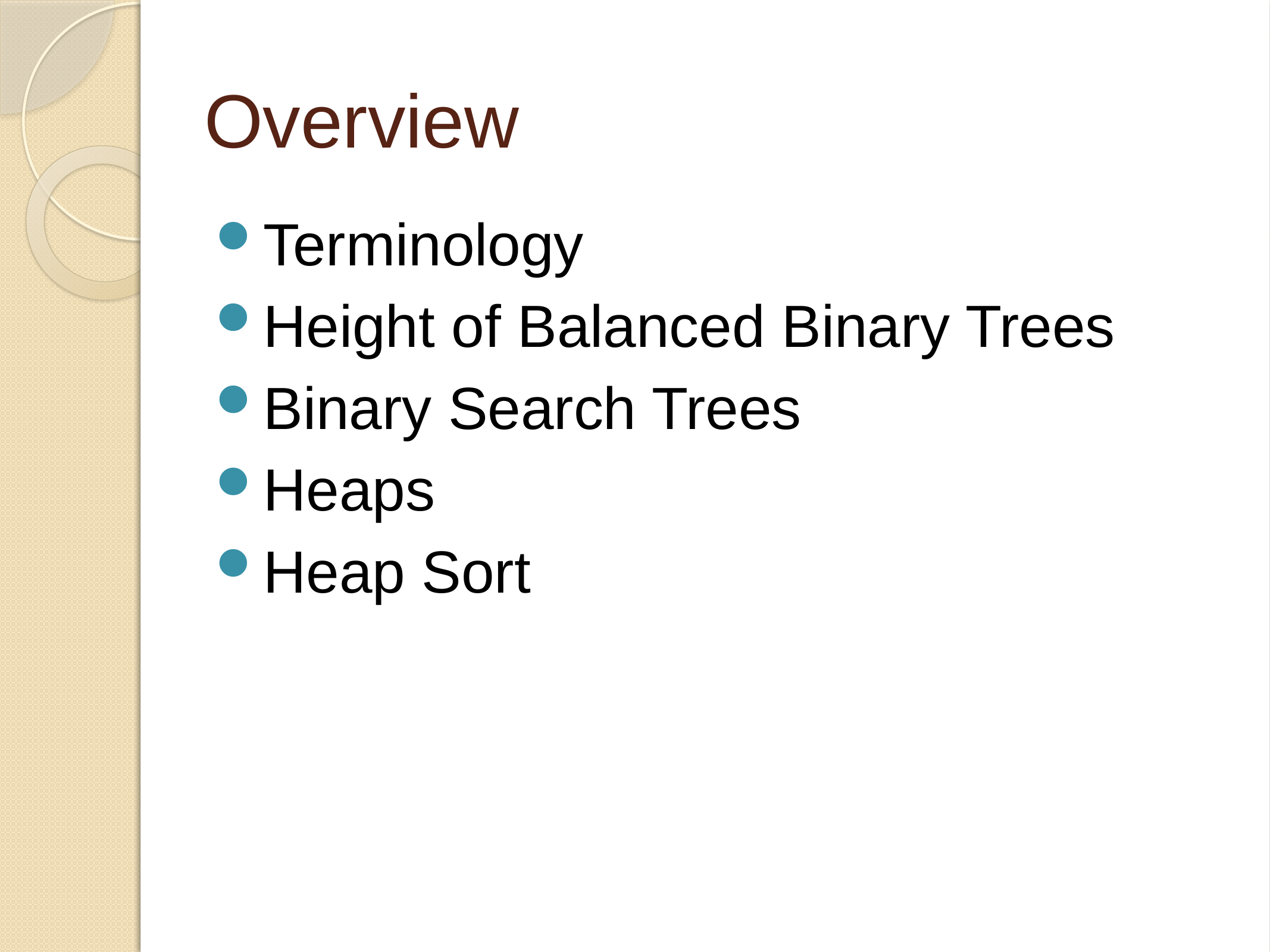

# Overview
Terminology
Height of Balanced Binary Trees
Binary Search Trees
Heaps
Heap Sort